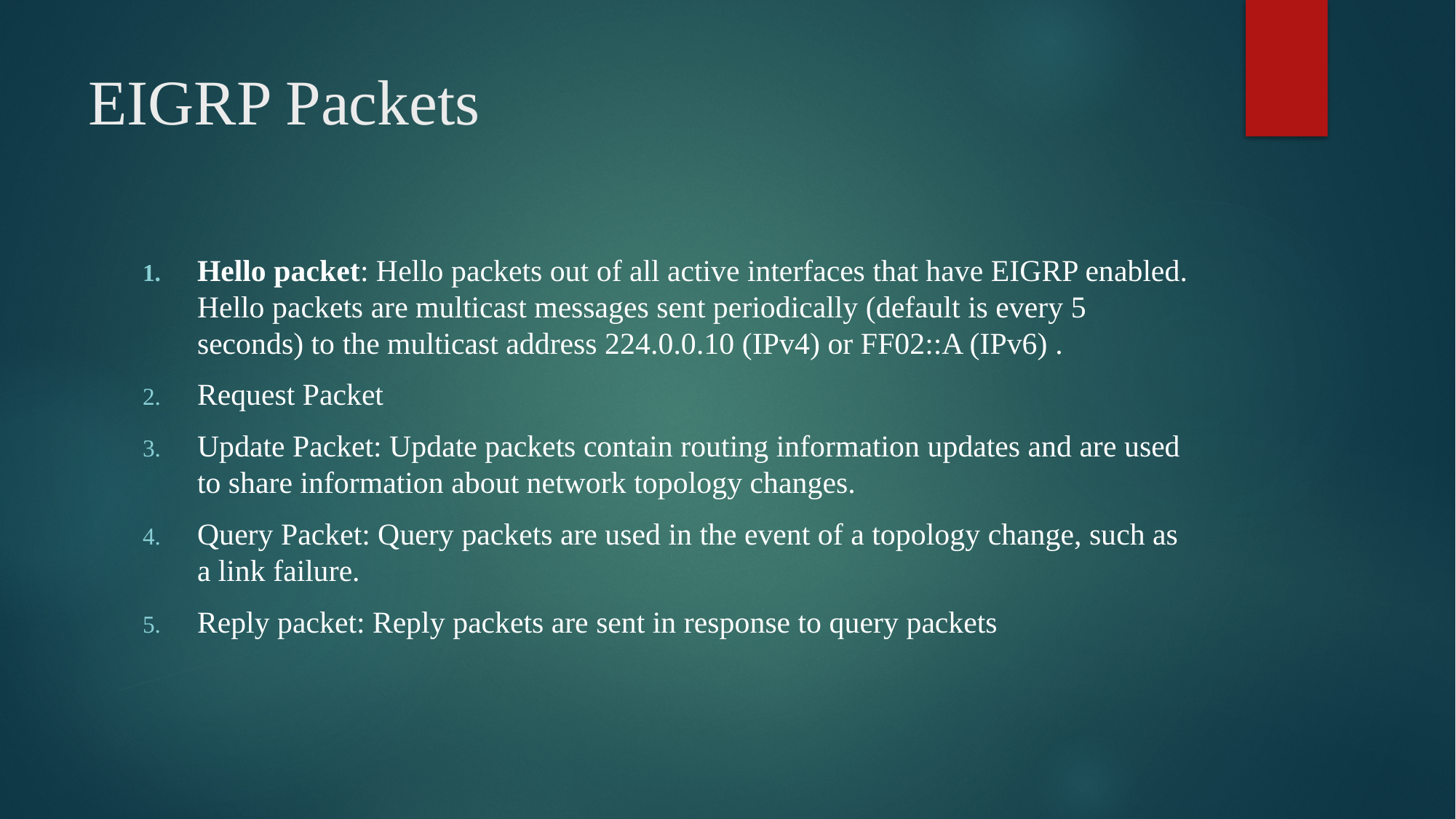

# EIGRP Packets
Hello packet: Hello packets out of all active interfaces that have EIGRP enabled. Hello packets are multicast messages sent periodically (default is every 5 seconds) to the multicast address 224.0.0.10 (IPv4) or FF02::A (IPv6) .
Request Packet
Update Packet: Update packets contain routing information updates and are used to share information about network topology changes.
Query Packet: Query packets are used in the event of a topology change, such as a link failure.
Reply packet: Reply packets are sent in response to query packets